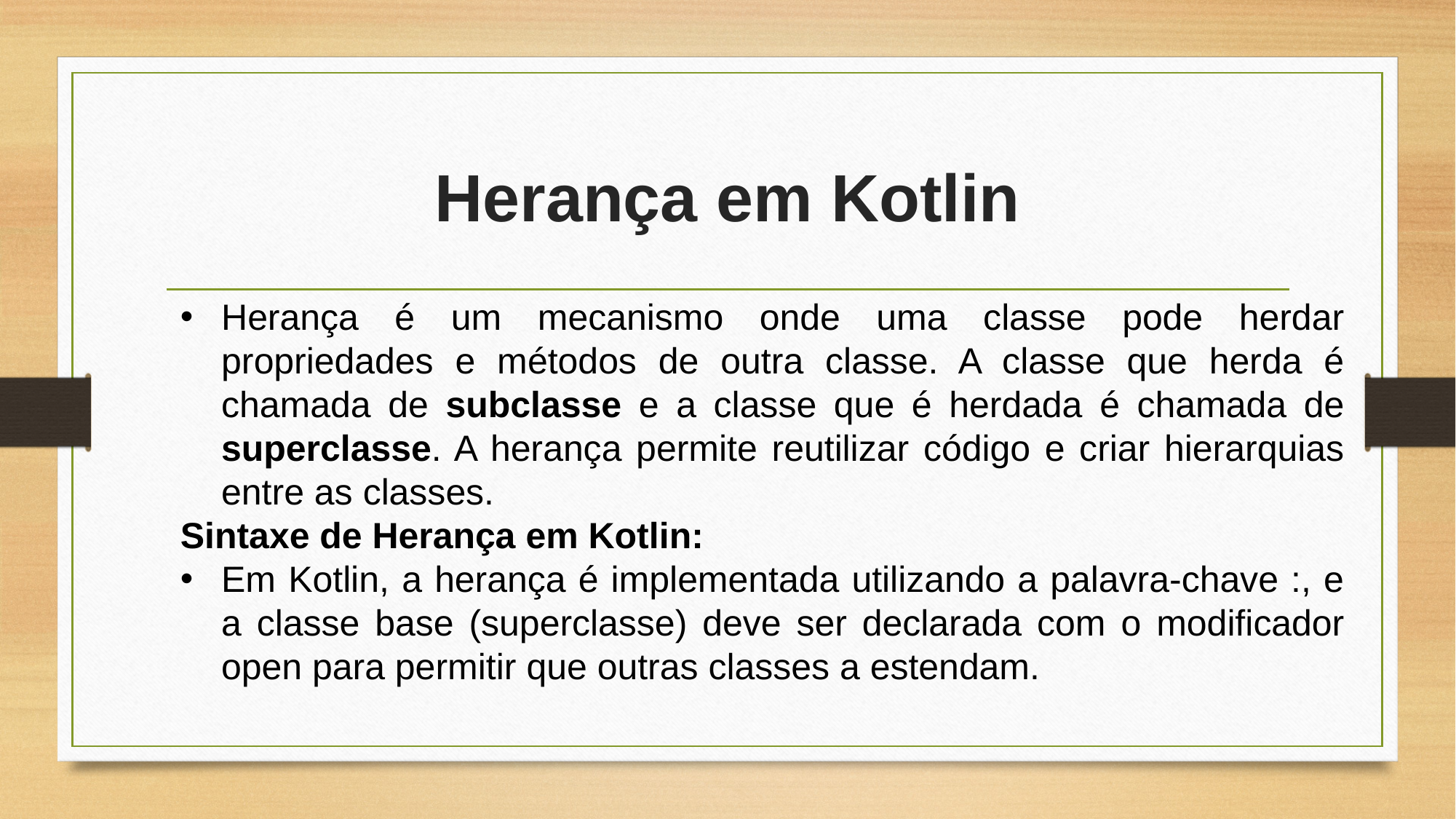

# Herança em Kotlin
Herança é um mecanismo onde uma classe pode herdar propriedades e métodos de outra classe. A classe que herda é chamada de subclasse e a classe que é herdada é chamada de superclasse. A herança permite reutilizar código e criar hierarquias entre as classes.
Sintaxe de Herança em Kotlin:
Em Kotlin, a herança é implementada utilizando a palavra-chave :, e a classe base (superclasse) deve ser declarada com o modificador open para permitir que outras classes a estendam.